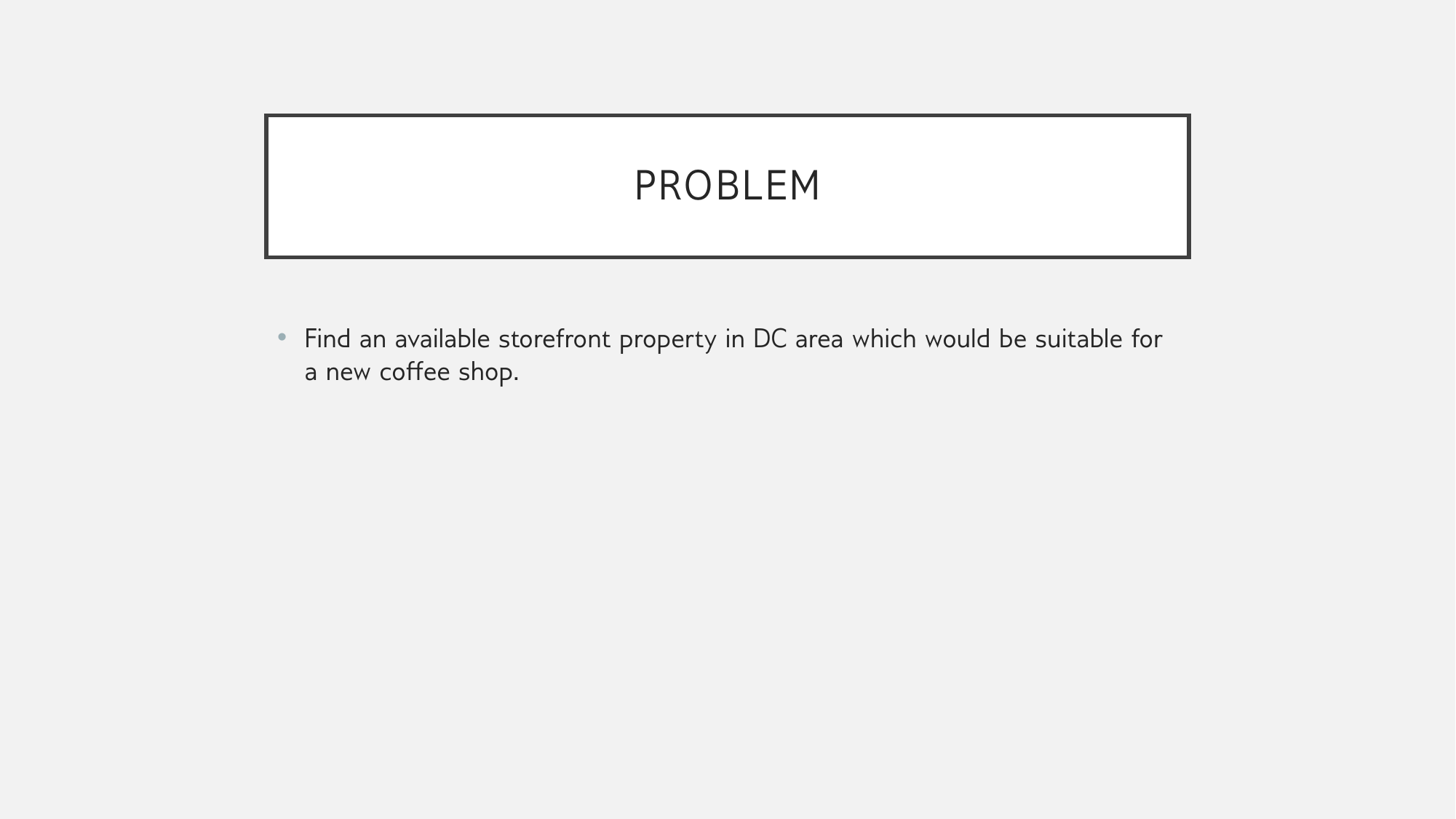

# Problem
Find an available storefront property in DC area which would be suitable for a new coffee shop.